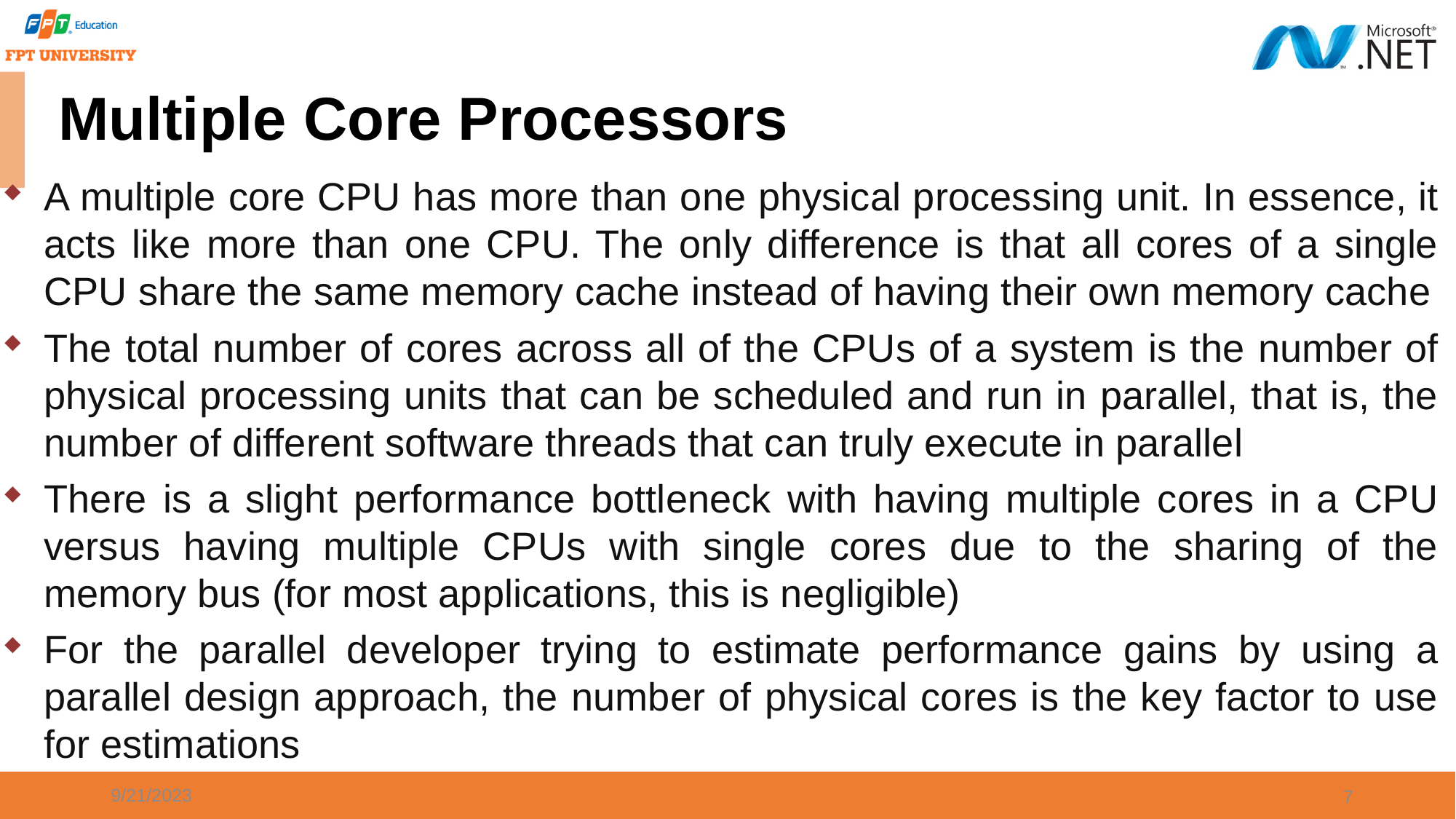

# Multiple Core Processors
A multiple core CPU has more than one physical processing unit. In essence, it acts like more than one CPU. The only difference is that all cores of a single CPU share the same memory cache instead of having their own memory cache
The total number of cores across all of the CPUs of a system is the number of physical processing units that can be scheduled and run in parallel, that is, the number of different software threads that can truly execute in parallel
There is a slight performance bottleneck with having multiple cores in a CPU versus having multiple CPUs with single cores due to the sharing of the memory bus (for most applications, this is negligible)
For the parallel developer trying to estimate performance gains by using a parallel design approach, the number of physical cores is the key factor to use for estimations
9/21/2023
7